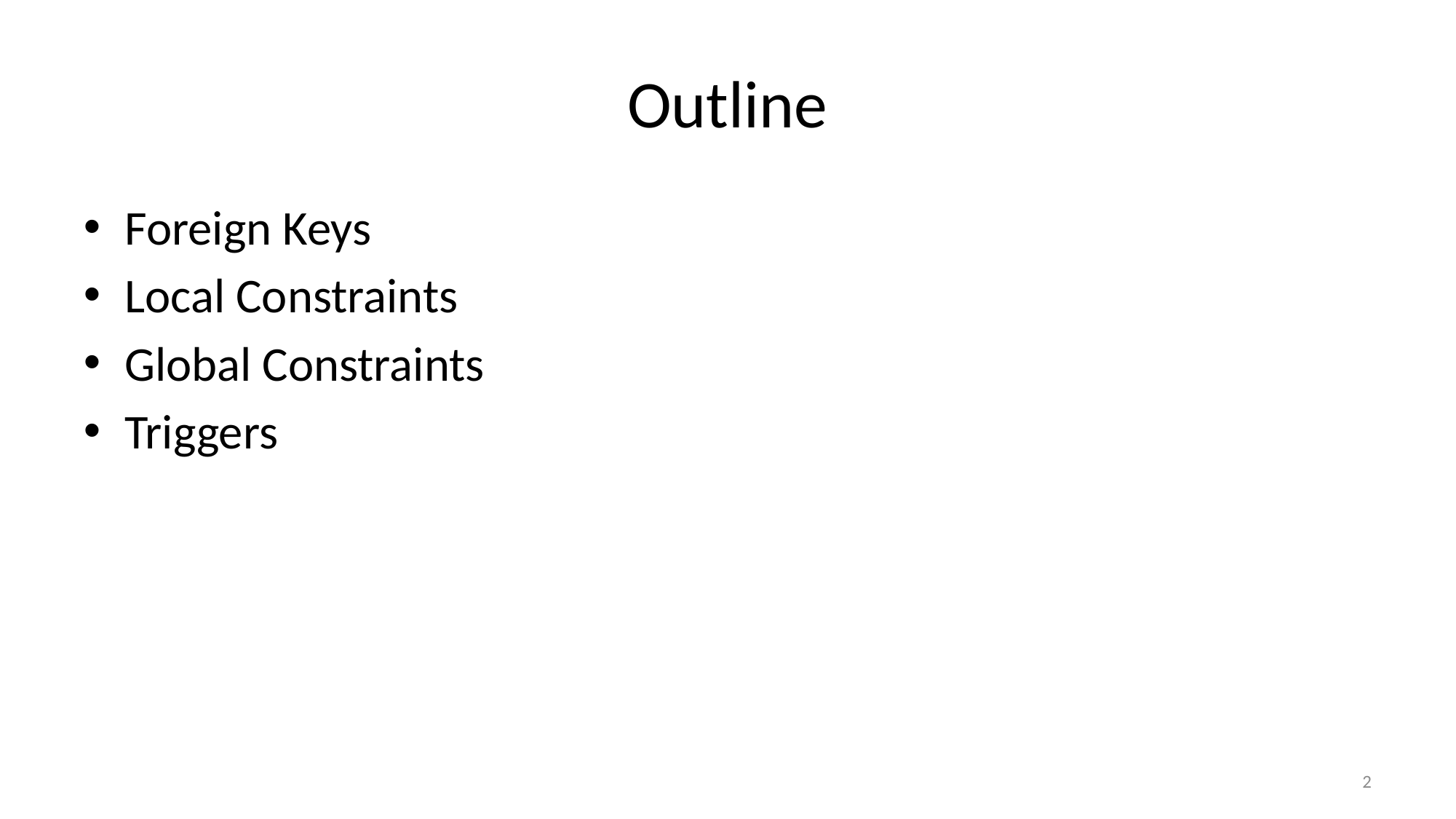

# Outline
Foreign Keys
Local Constraints
Global Constraints
Triggers

2